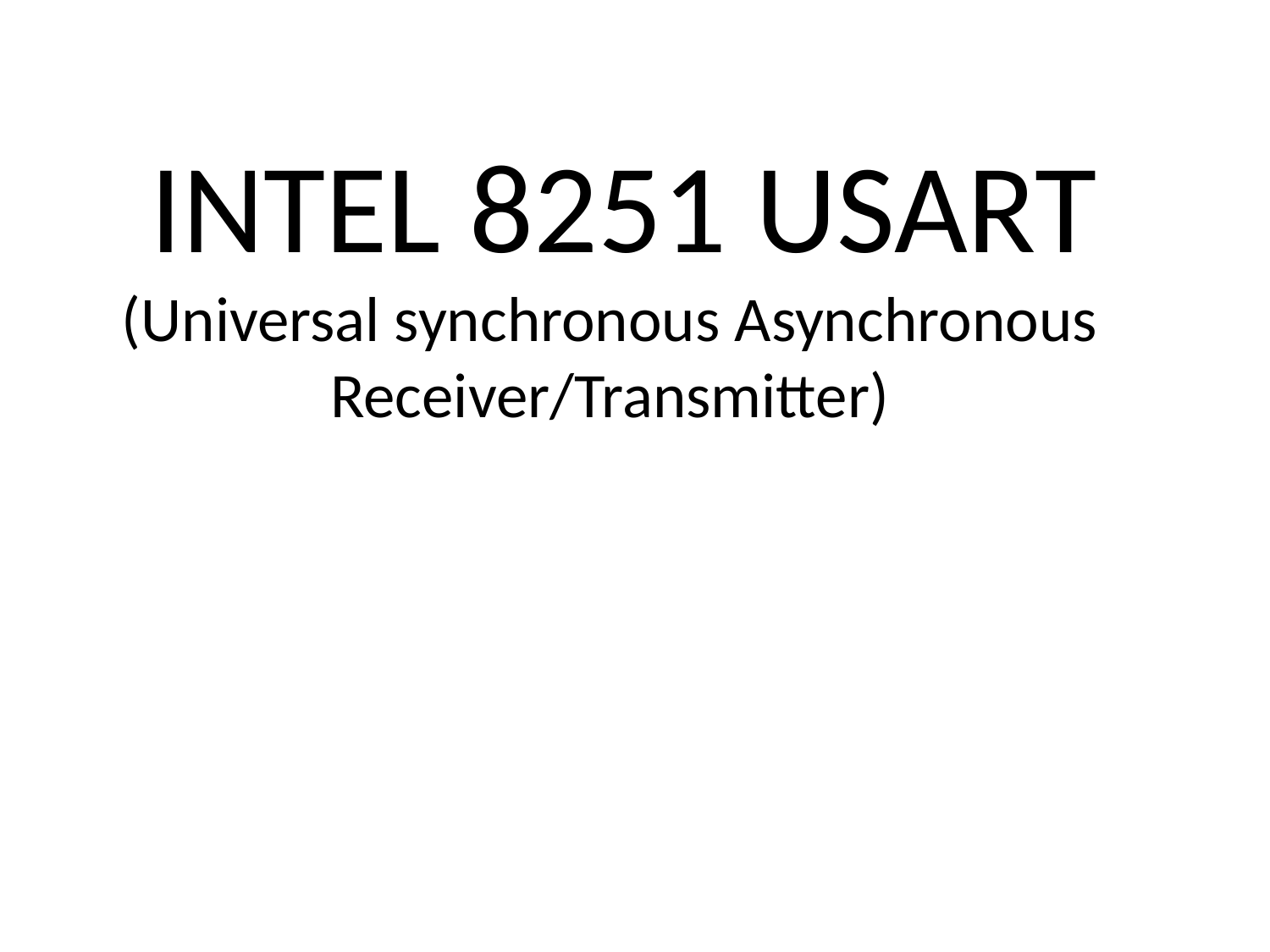

# INTEL 8251 USART (Universal synchronous Asynchronous Receiver/Transmitter)